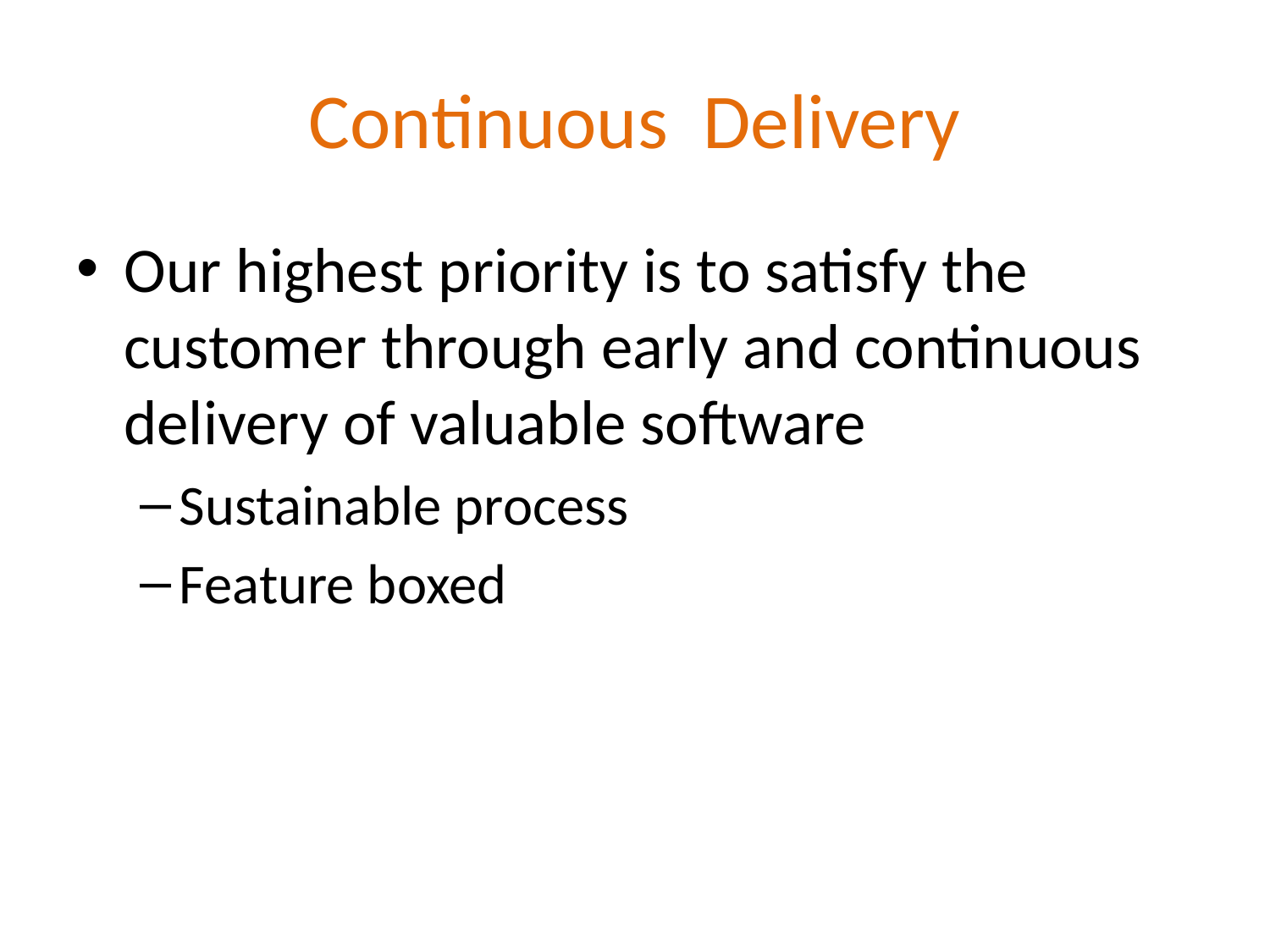

# Continuous  Delivery
Our highest priority is to satisfy the customer through early and continuous delivery of valuable software
Sustainable process
Feature boxed